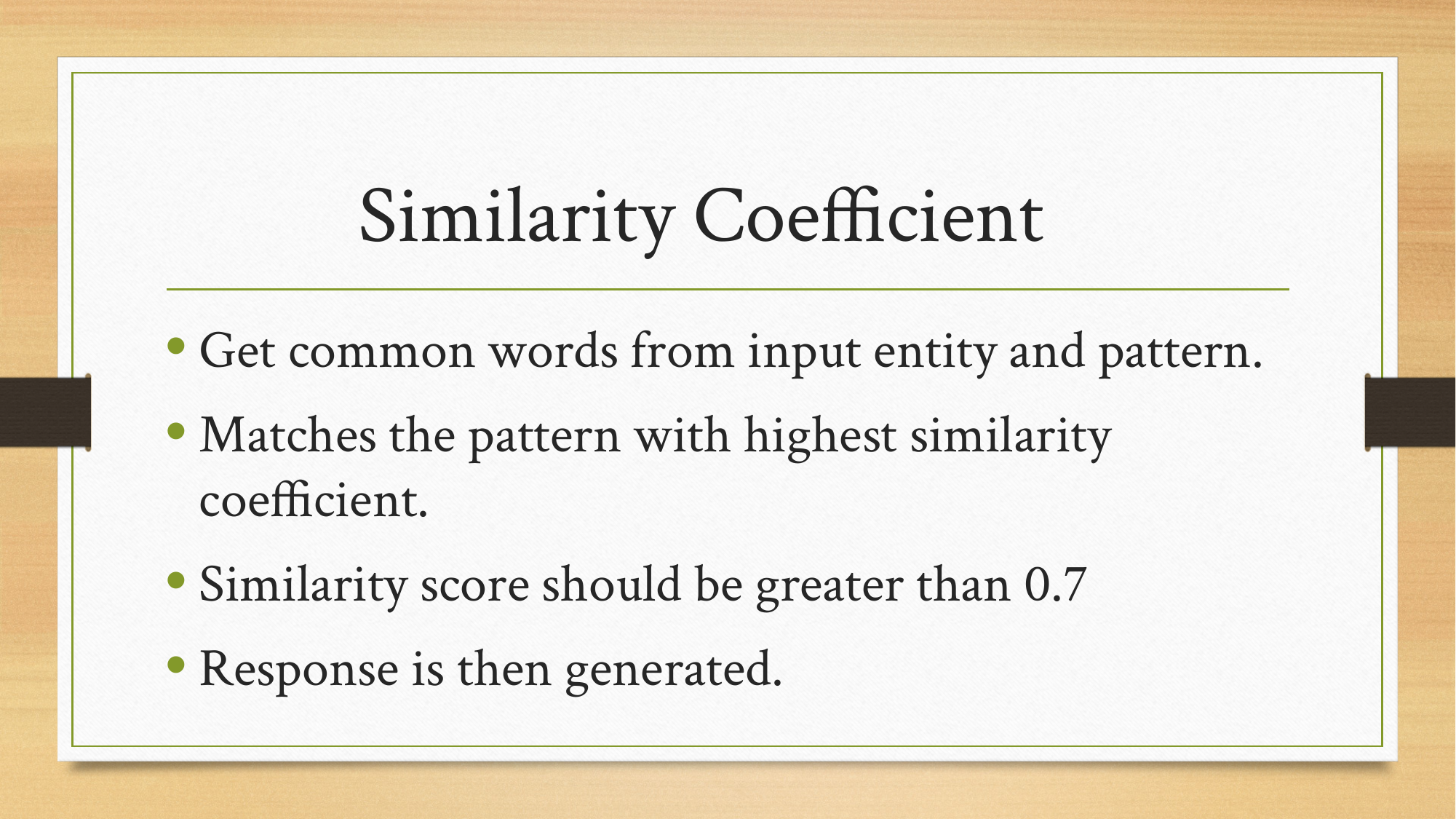

# Similarity Coefficient
Get common words from input entity and pattern.
Matches the pattern with highest similarity coefficient.
Similarity score should be greater than 0.7
Response is then generated.